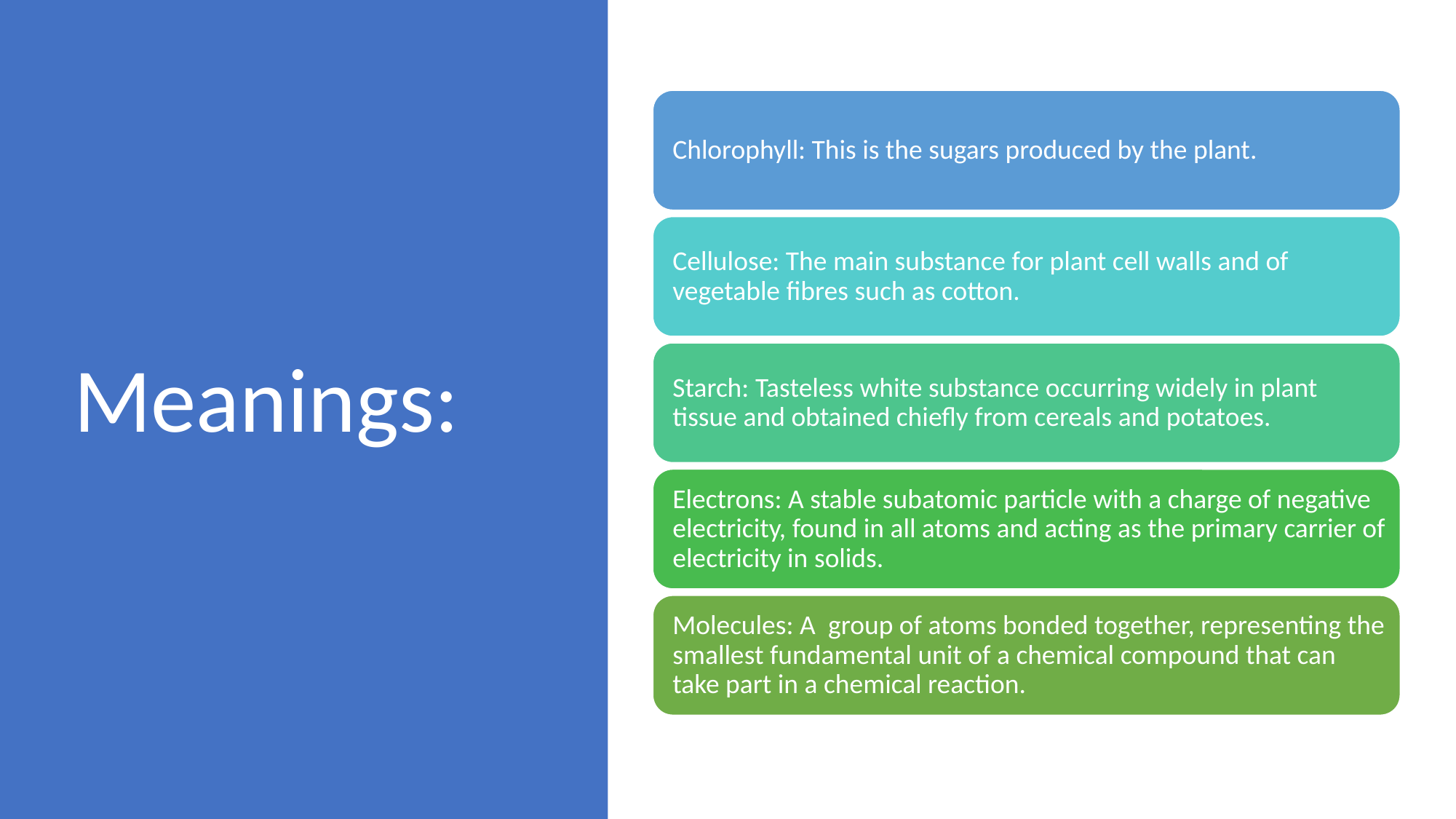

# Meanings:
Chlorophyll: This is the sugars produced by the plant.
Cellulose: The main substance for plant cell walls and of vegetable fibres such as cotton.
Starch: Tasteless white substance occurring widely in plant tissue and obtained chiefly from cereals and potatoes.
Electrons: A stable subatomic particle with a charge of negative electricity, found in all atoms and acting as the primary carrier of electricity in solids.
Molecules: A  group of atoms bonded together, representing the smallest fundamental unit of a chemical compound that can take part in a chemical reaction.